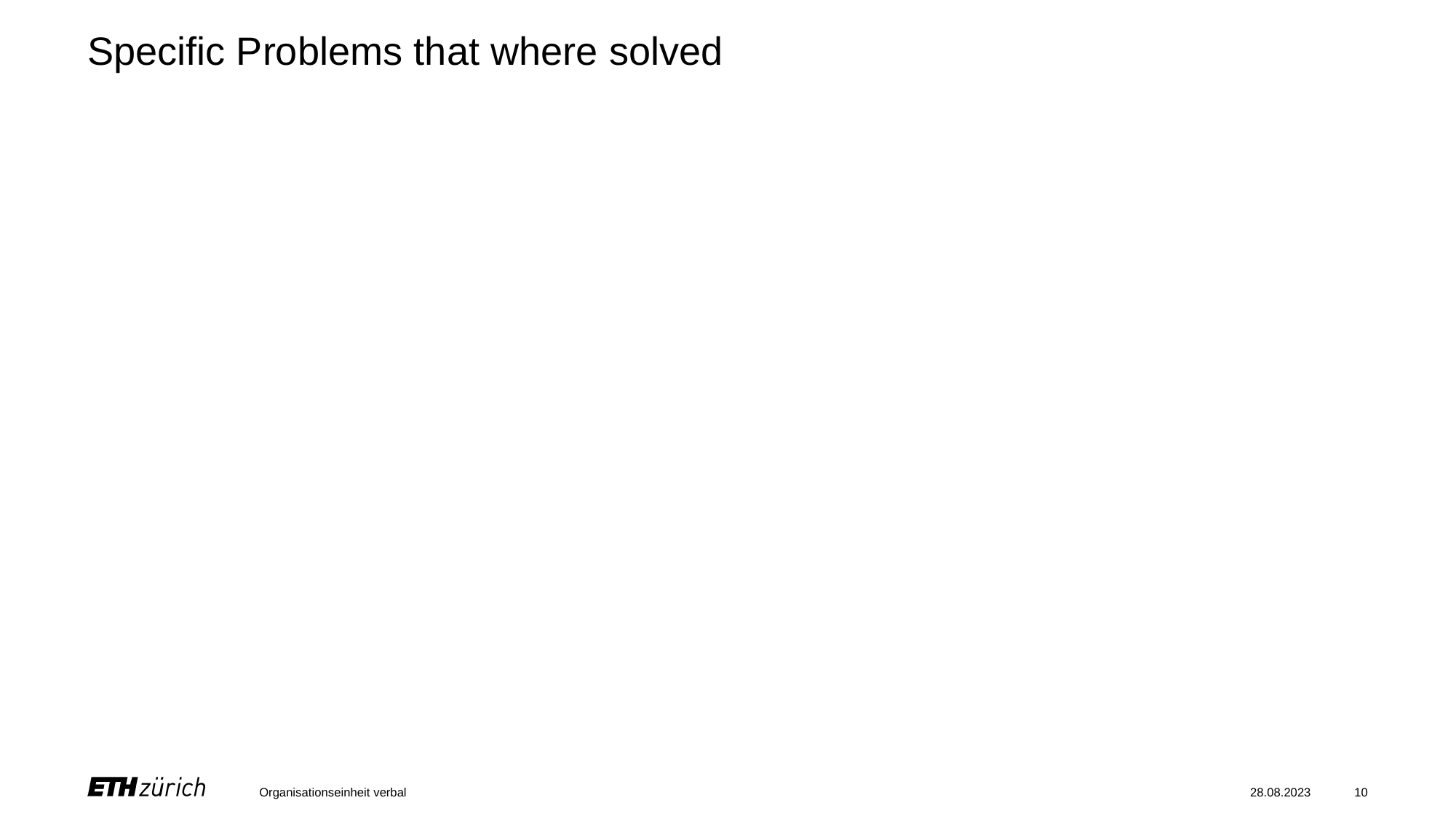

# Specific Problems that where solved

Organisationseinheit verbal
28.08.2023
10